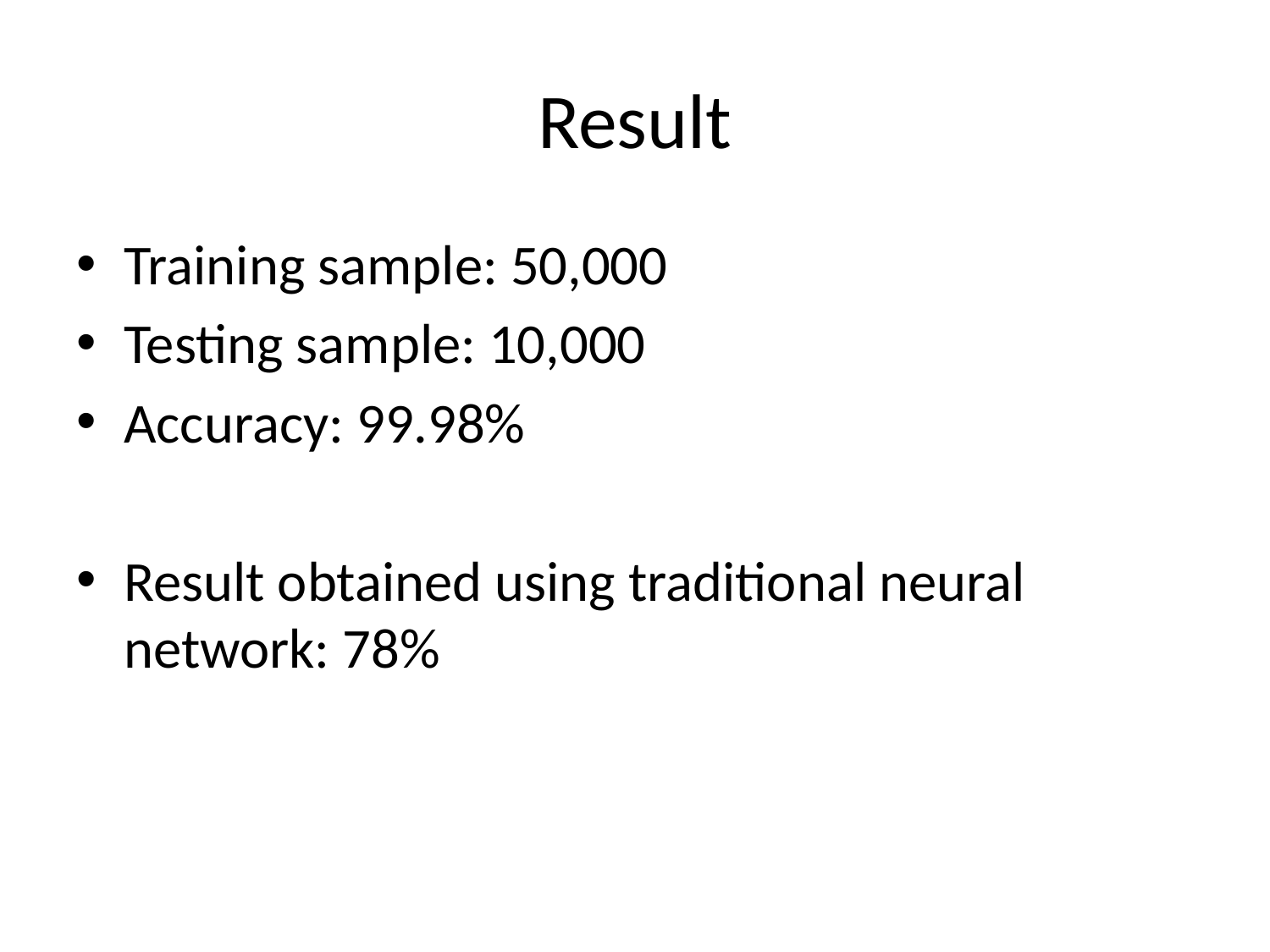

# Result
Training sample: 50,000
Testing sample: 10,000
Accuracy: 99.98%

Result obtained using traditional neural network: 78%